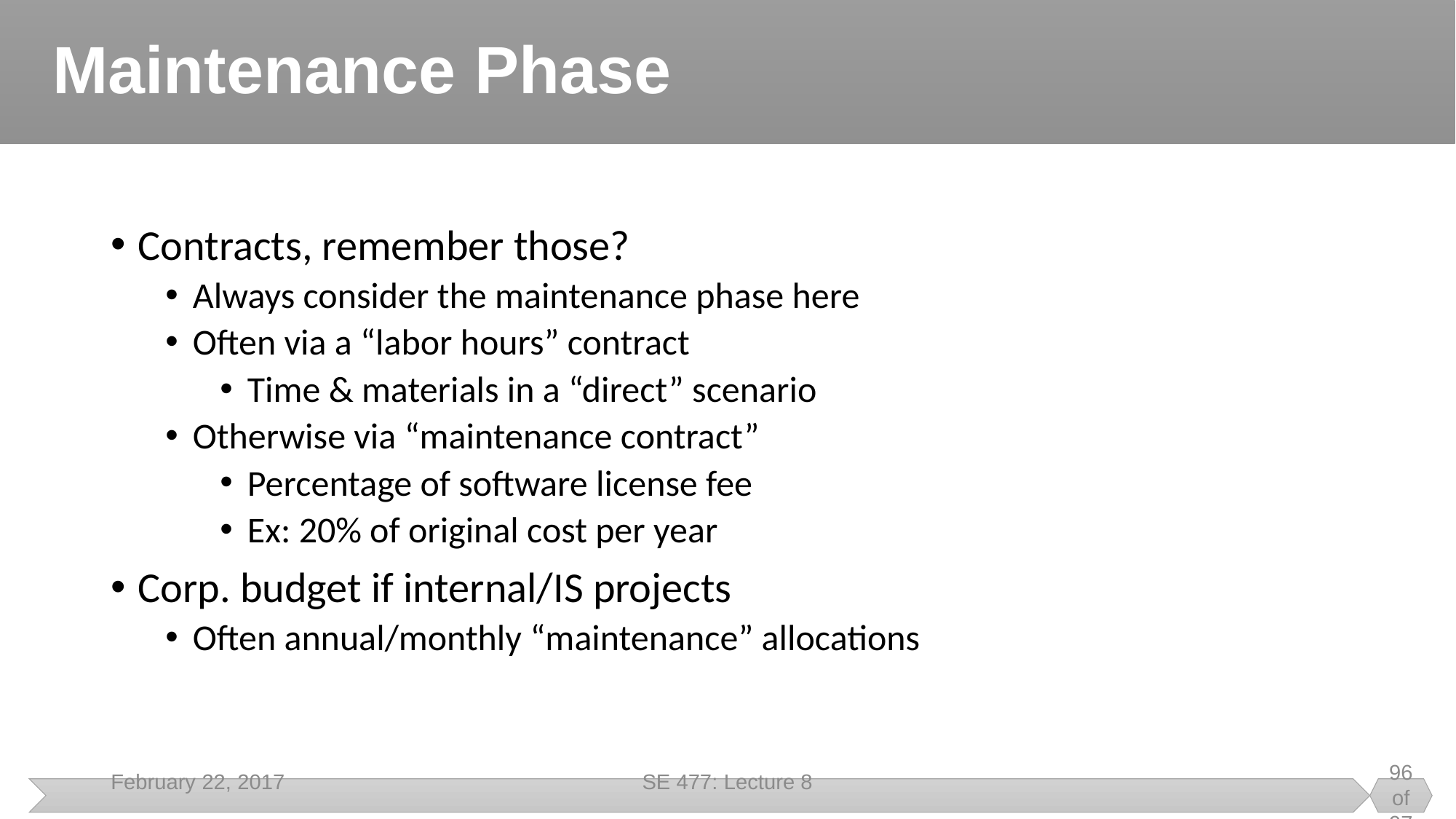

# Maintenance Phase
Contracts, remember those?
Always consider the maintenance phase here
Often via a “labor hours” contract
Time & materials in a “direct” scenario
Otherwise via “maintenance contract”
Percentage of software license fee
Ex: 20% of original cost per year
Corp. budget if internal/IS projects
Often annual/monthly “maintenance” allocations
February 22, 2017
SE 477: Lecture 8
96 of 97